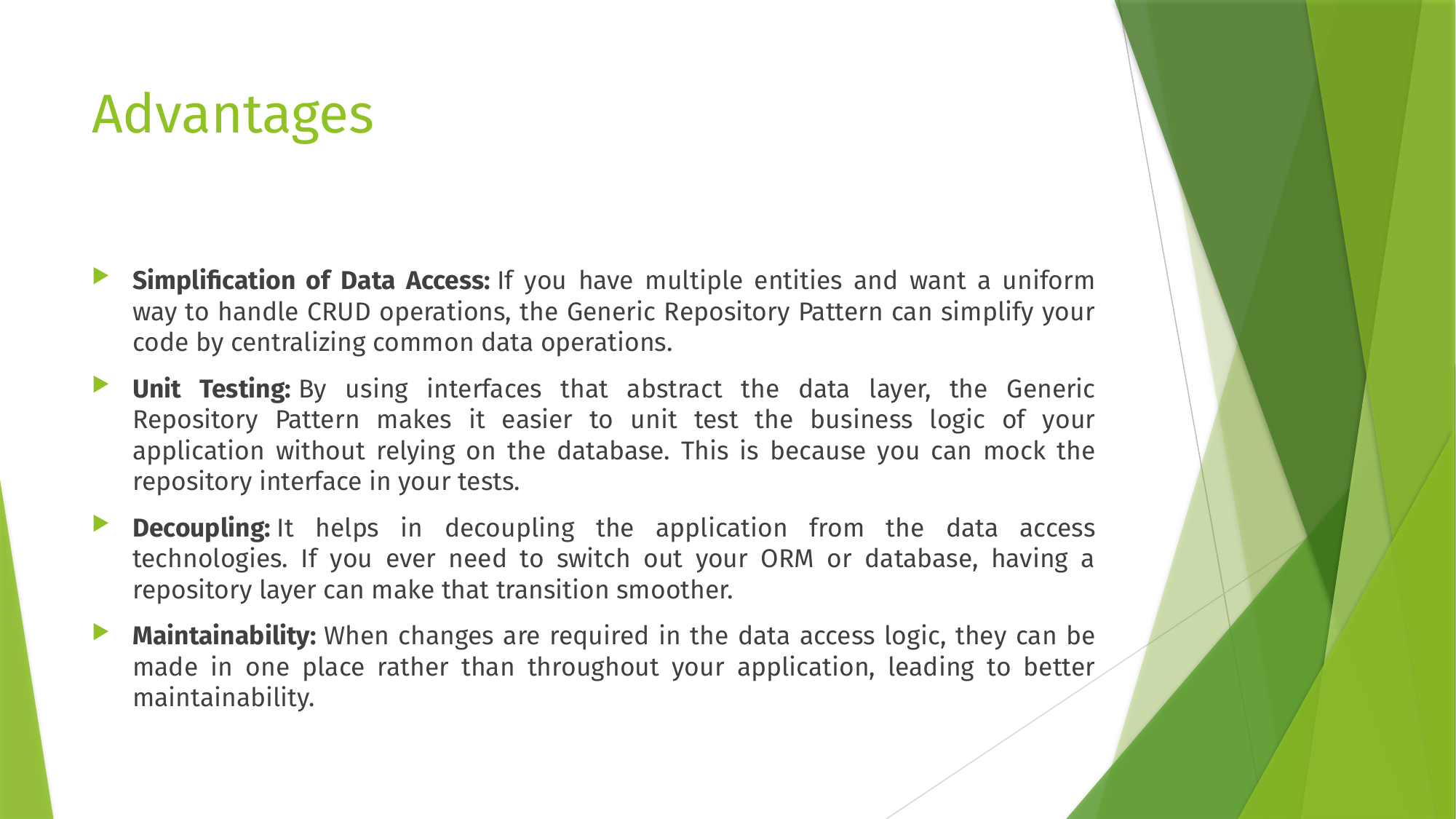

# Advantages
Simplification of Data Access: If you have multiple entities and want a uniform way to handle CRUD operations, the Generic Repository Pattern can simplify your code by centralizing common data operations.
Unit Testing: By using interfaces that abstract the data layer, the Generic Repository Pattern makes it easier to unit test the business logic of your application without relying on the database. This is because you can mock the repository interface in your tests.
Decoupling: It helps in decoupling the application from the data access technologies. If you ever need to switch out your ORM or database, having a repository layer can make that transition smoother.
Maintainability: When changes are required in the data access logic, they can be made in one place rather than throughout your application, leading to better maintainability.